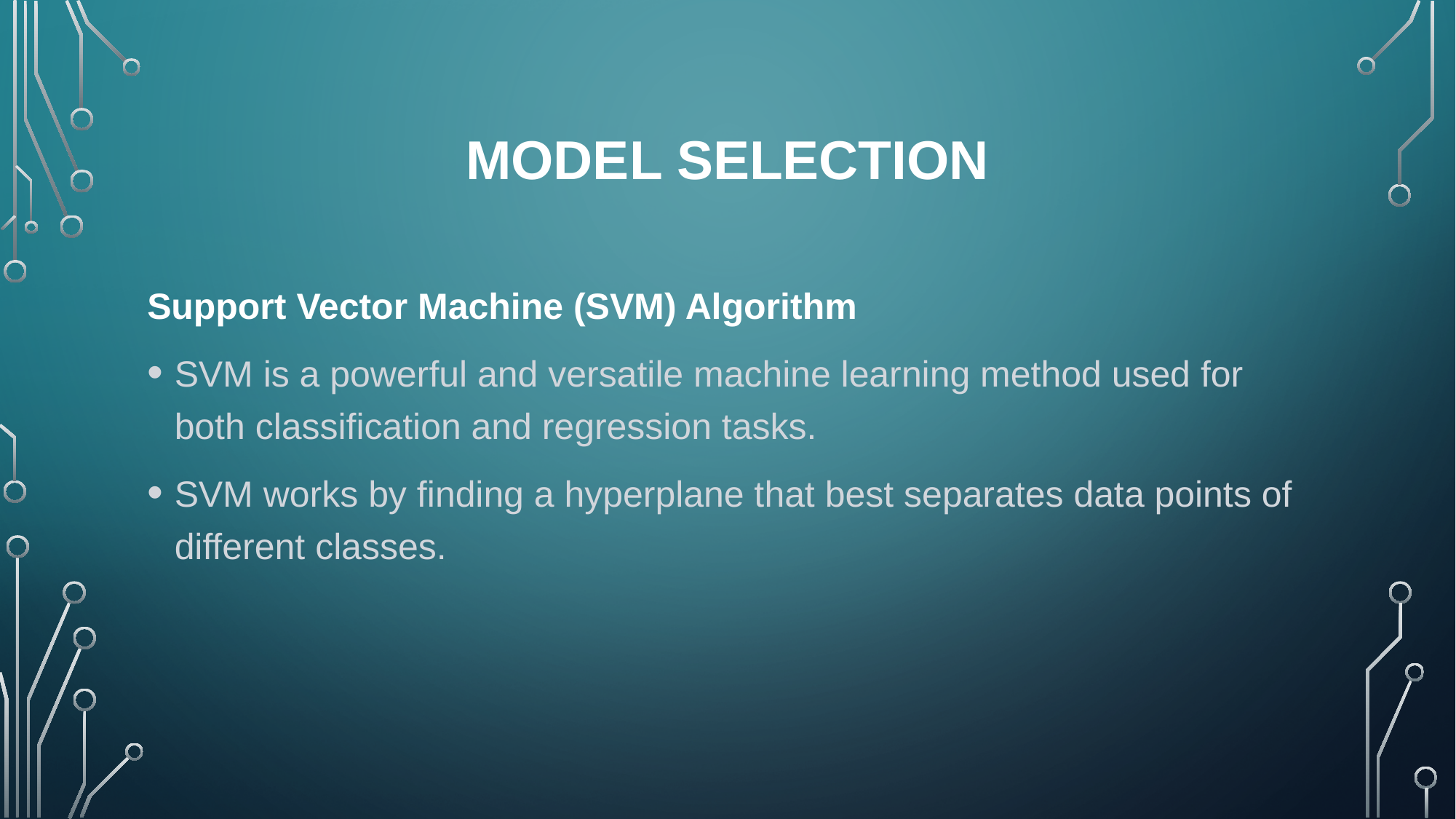

# Model selection
Support Vector Machine (SVM) Algorithm
SVM is a powerful and versatile machine learning method used for both classification and regression tasks.
SVM works by finding a hyperplane that best separates data points of different classes.